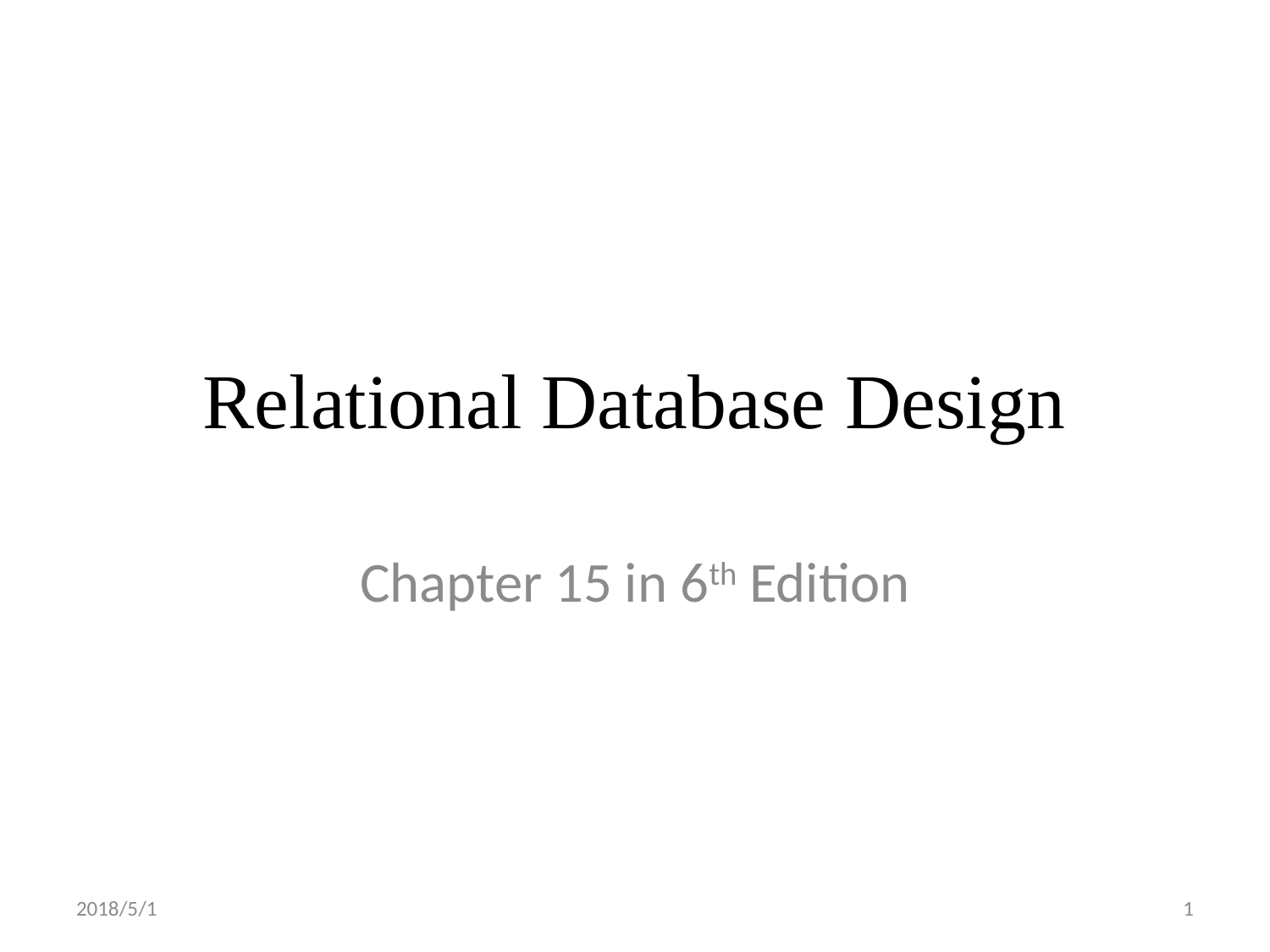

# Relational Database Design
Chapter 15 in 6th Edition
2018/5/1
1